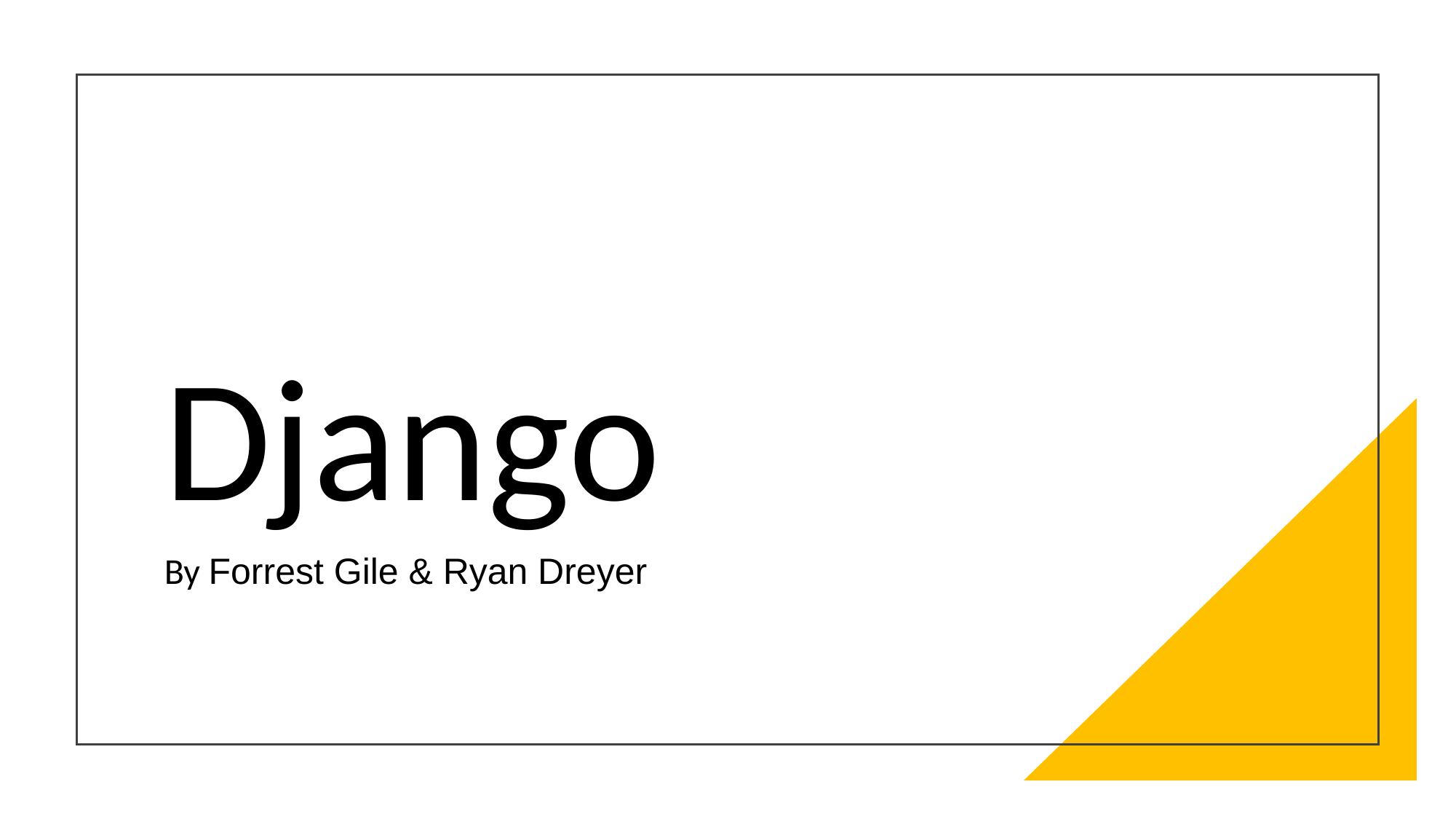

# Django

By Forrest Gile & Ryan Dreyer